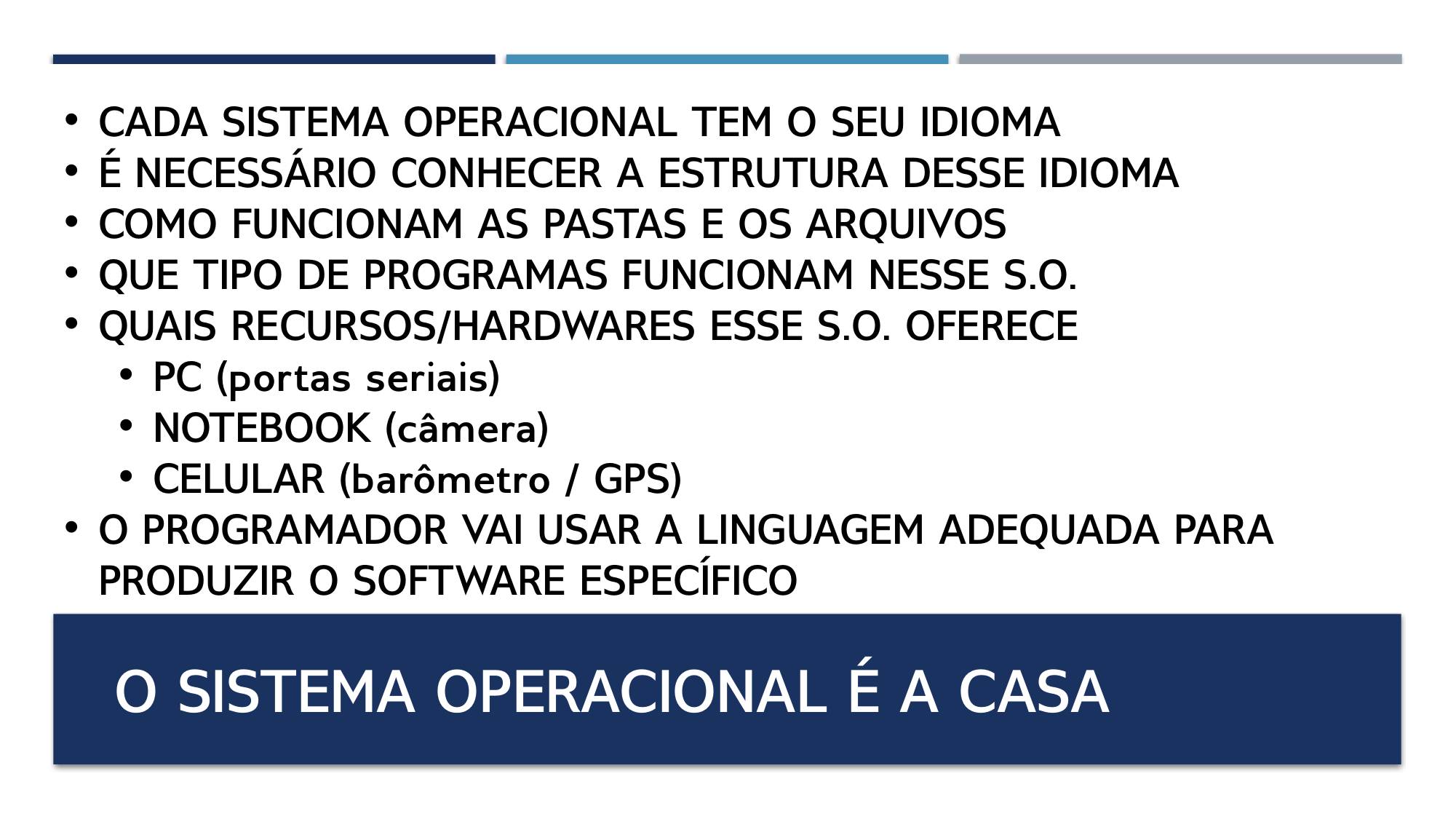

CADA SISTEMA OPERACIONAL TEM O SEU IDIOMA
É NECESSÁRIO CONHECER A ESTRUTURA DESSE IDIOMA
COMO FUNCIONAM AS PASTAS E OS ARQUIVOS
QUE TIPO DE PROGRAMAS FUNCIONAM NESSE S.O.
QUAIS RECURSOS/HARDWARES ESSE S.O. OFERECE
PC (portas seriais)
NOTEBOOK (câmera)
CELULAR (barômetro / GPS)
O PROGRAMADOR VAI USAR A LINGUAGEM ADEQUADA PARA PRODUZIR O SOFTWARE ESPECÍFICO

O SISTEMA OPERACIONAL É A CASA